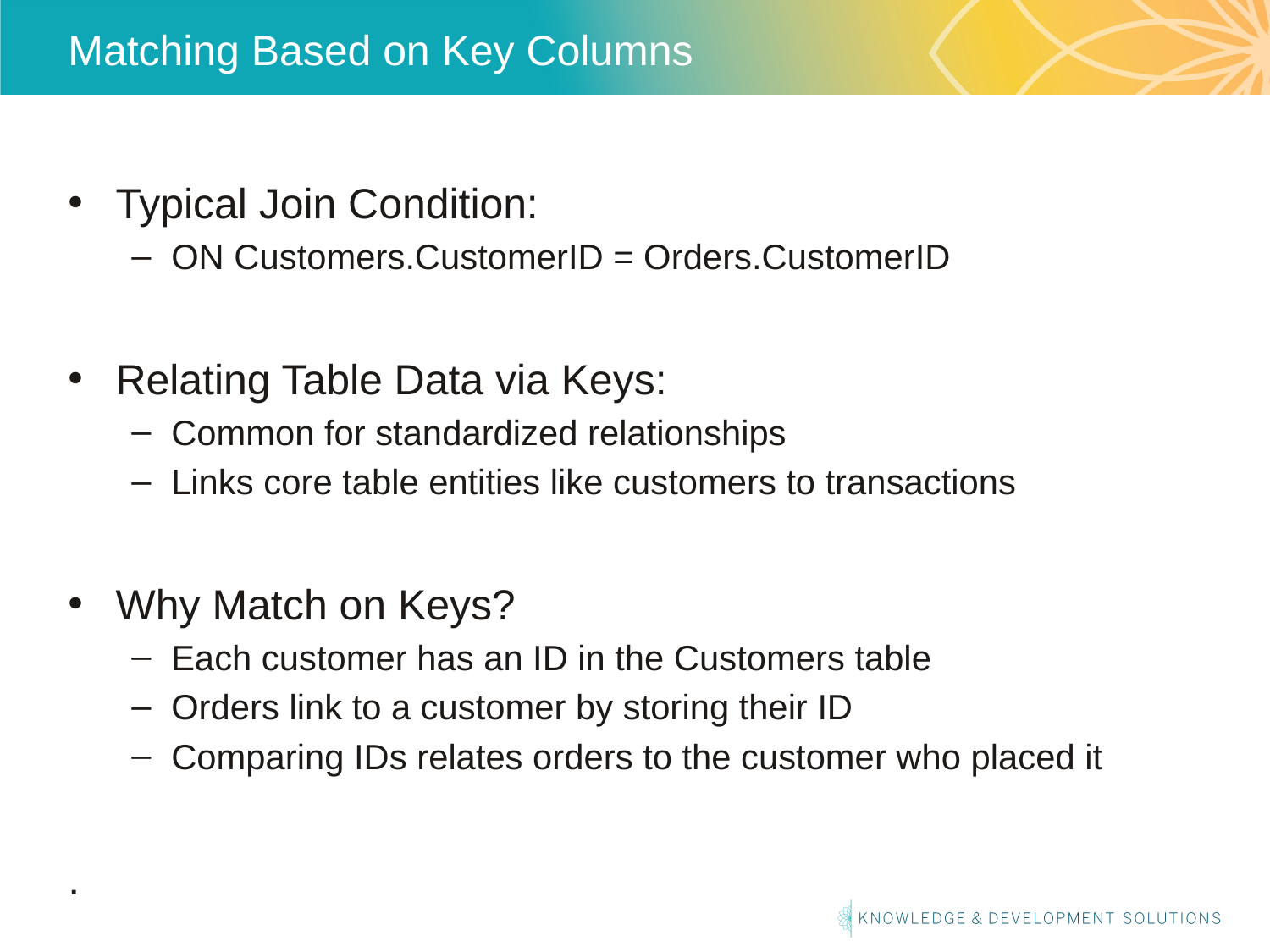

# Matching Based on Key Columns
Typical Join Condition:
ON Customers.CustomerID = Orders.CustomerID

Relating Table Data via Keys:
Common for standardized relationships
Links core table entities like customers to transactions

Why Match on Keys?
Each customer has an ID in the Customers table
Orders link to a customer by storing their ID
Comparing IDs relates orders to the customer who placed it

.